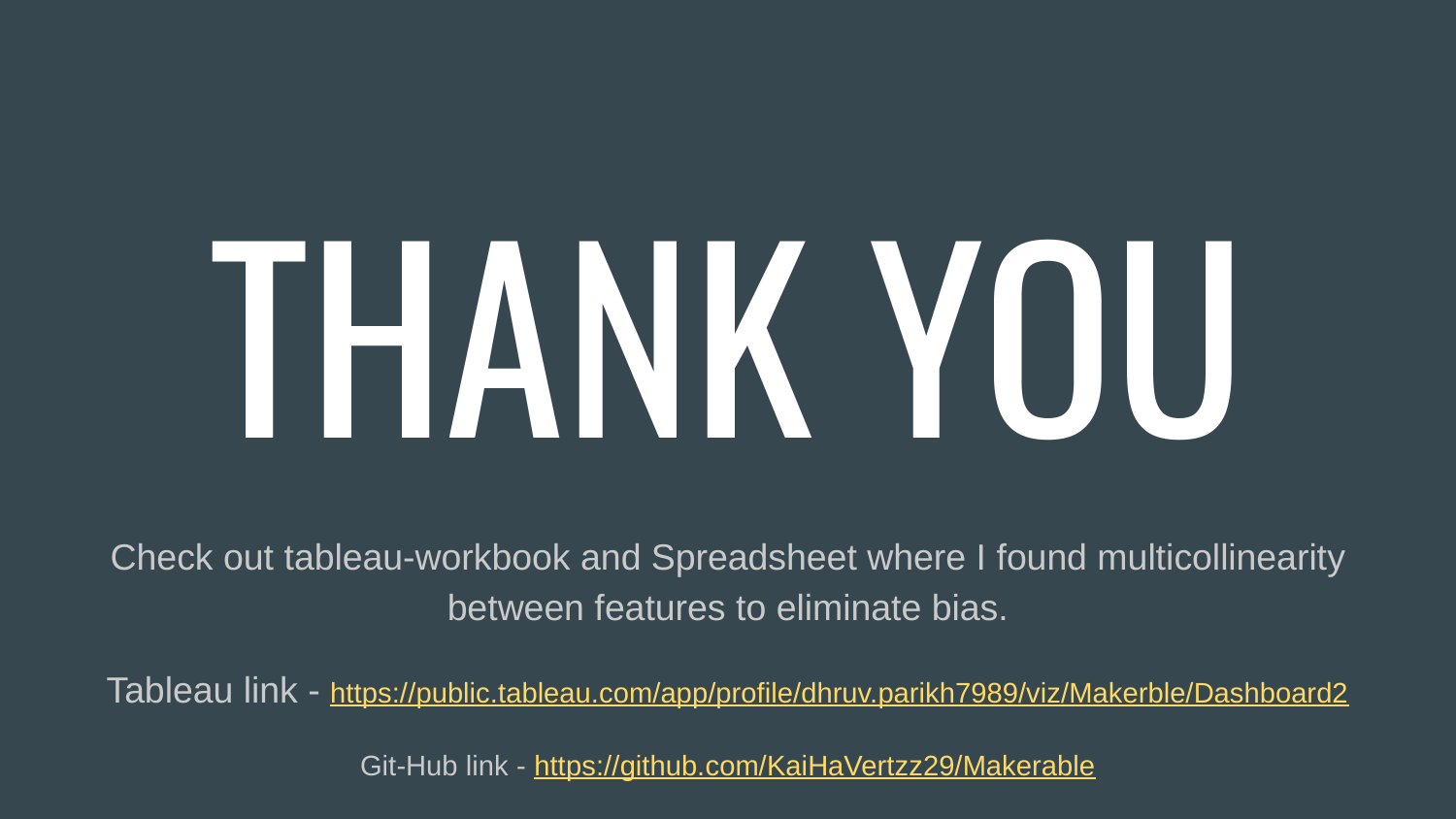

# THANK YOU

Check out tableau-workbook and Spreadsheet where I found multicollinearity between features to eliminate bias.
Tableau link - https://public.tableau.com/app/profile/dhruv.parikh7989/viz/Makerble/Dashboard2
Git-Hub link - https://github.com/KaiHaVertzz29/Makerable